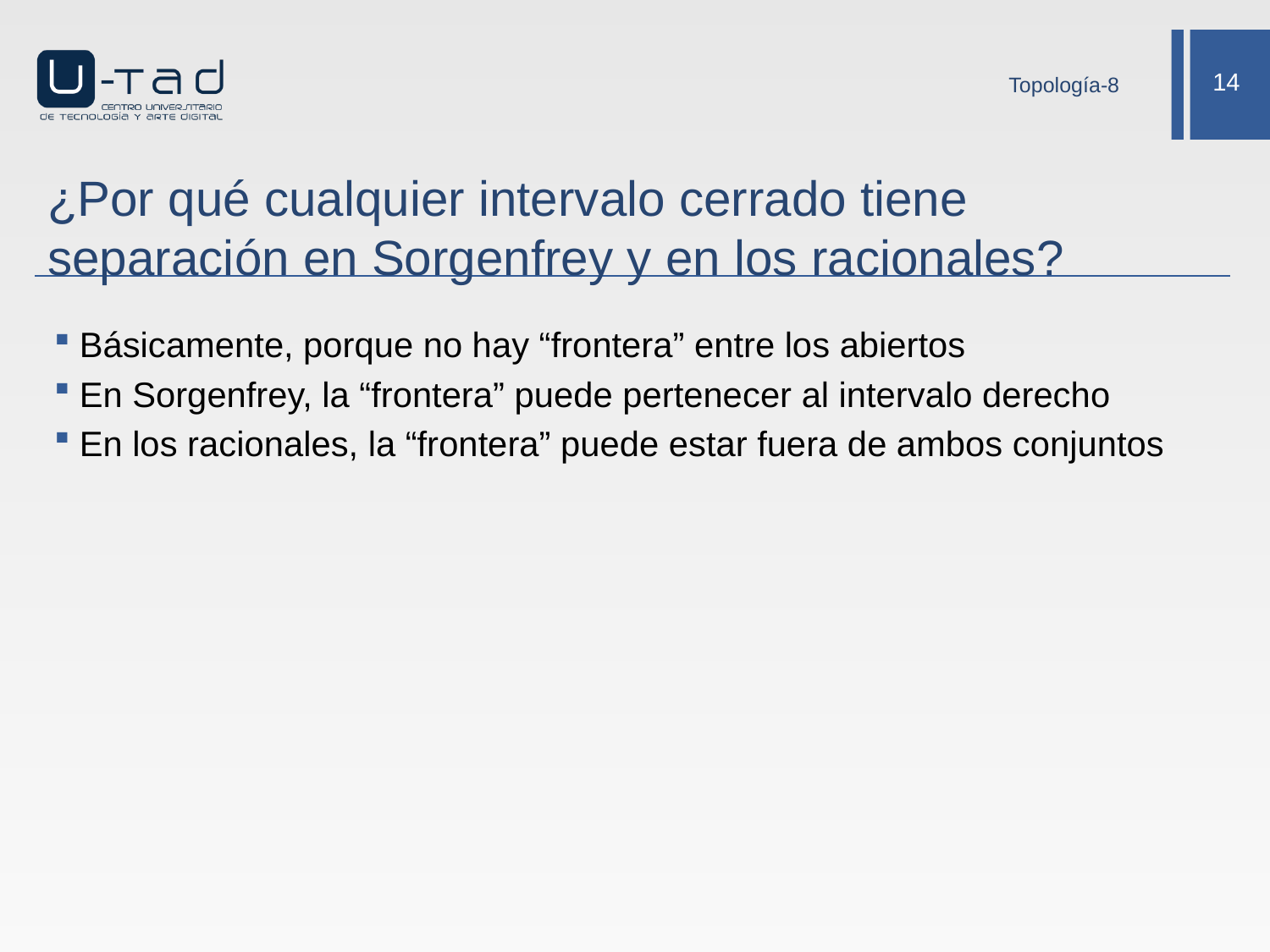

Topología-8
# ¿Por qué cualquier intervalo cerrado tiene separación en Sorgenfrey y en los racionales?
Básicamente, porque no hay “frontera” entre los abiertos
En Sorgenfrey, la “frontera” puede pertenecer al intervalo derecho
En los racionales, la “frontera” puede estar fuera de ambos conjuntos